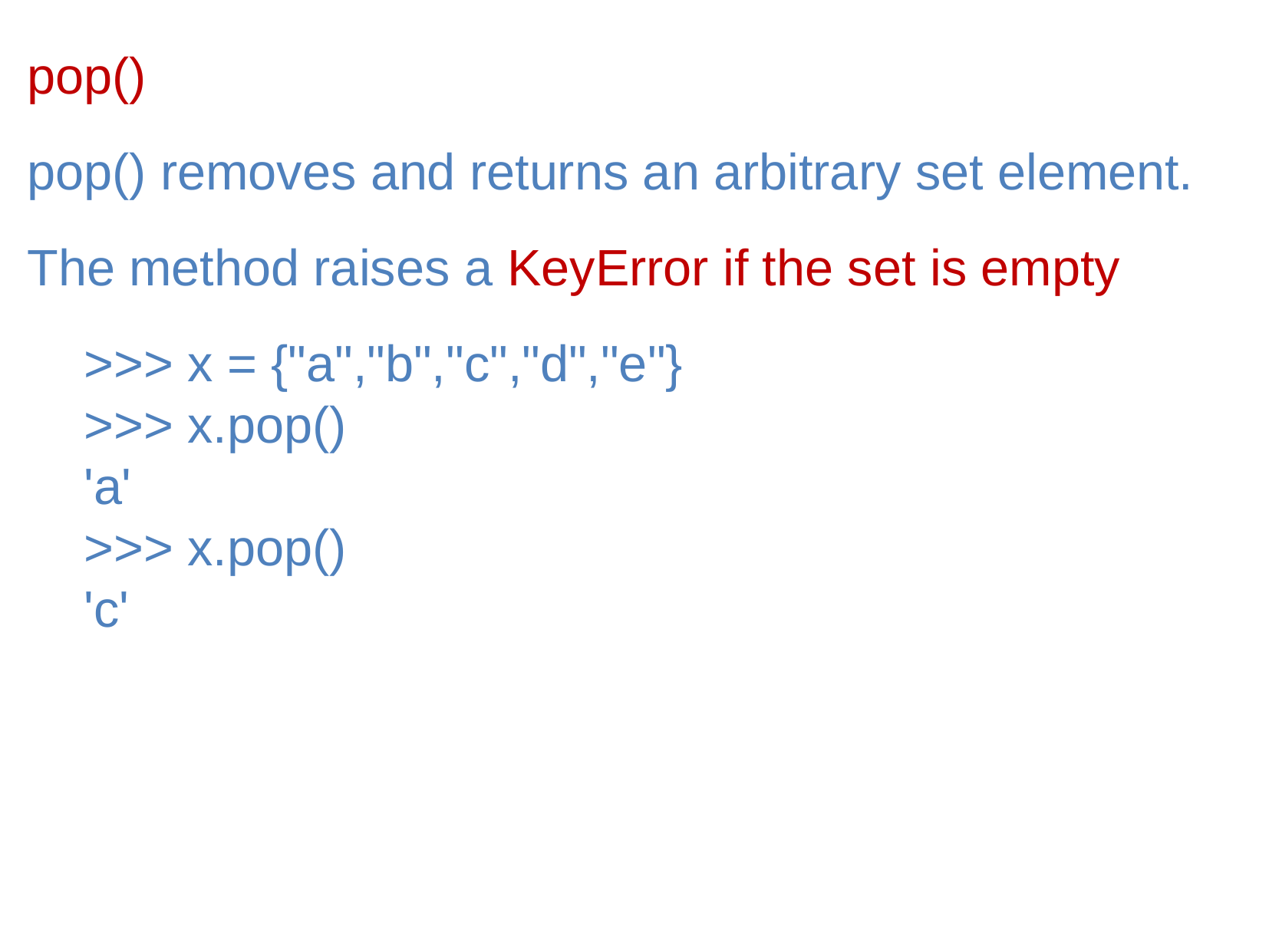

pop()

pop() removes and returns an arbitrary set element.

The method raises a KeyError if the set is empty

    >>> x = {"a","b","c","d","e"}
    >>> x.pop()
    'a'
    >>> x.pop()
    'c'